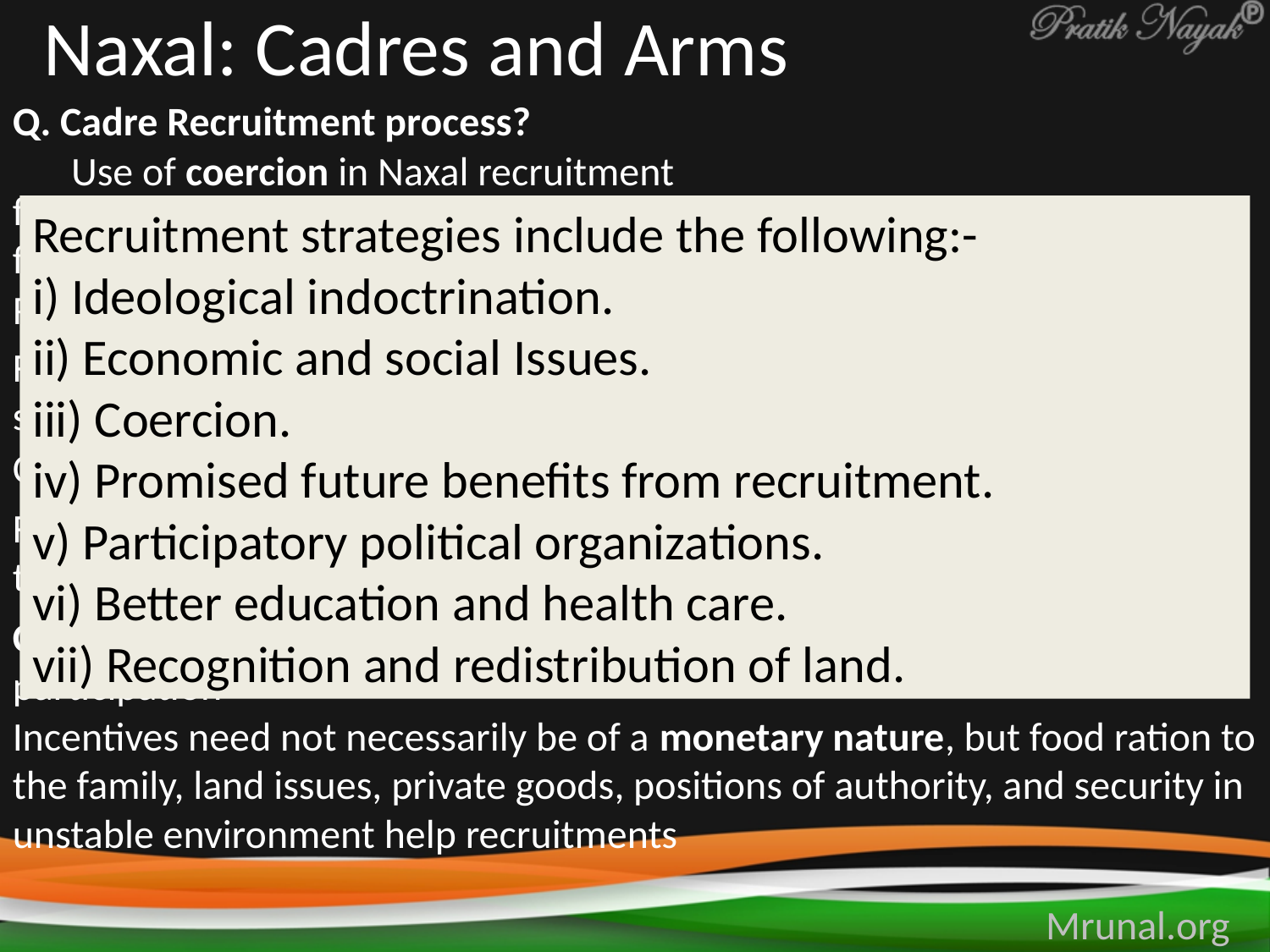

# Naxal: Cadres and Arms
Q. Cadre Recruitment process?
Use of coercion in Naxal recruitment
forcibly recruiting one cadre from each Adivasi family, compelled many families to give the female member
Recruitment strategies include the following:-
i) Ideological indoctrination.
ii) Economic and social Issues.
iii) Coercion.
iv) Promised future benefits from recruitment.
v) Participatory political organizations.
vi) Better education and health care.
vii) Recognition and redistribution of land.
Recruitment and use of children in hostilities
For part time cadres, recruitment is also targeted at educated university students affiliated to student movements
Clandestine urban networks, ethnic and tribal appeals and rural bases
Forging alliances with local populations like farmers, peasants, and tribal leaders
Collective benefits motivate individual recruitment tendencies and participation
Incentives need not necessarily be of a monetary nature, but food ration to the family, land issues, private goods, positions of authority, and security in unstable environment help recruitments
Mrunal.org